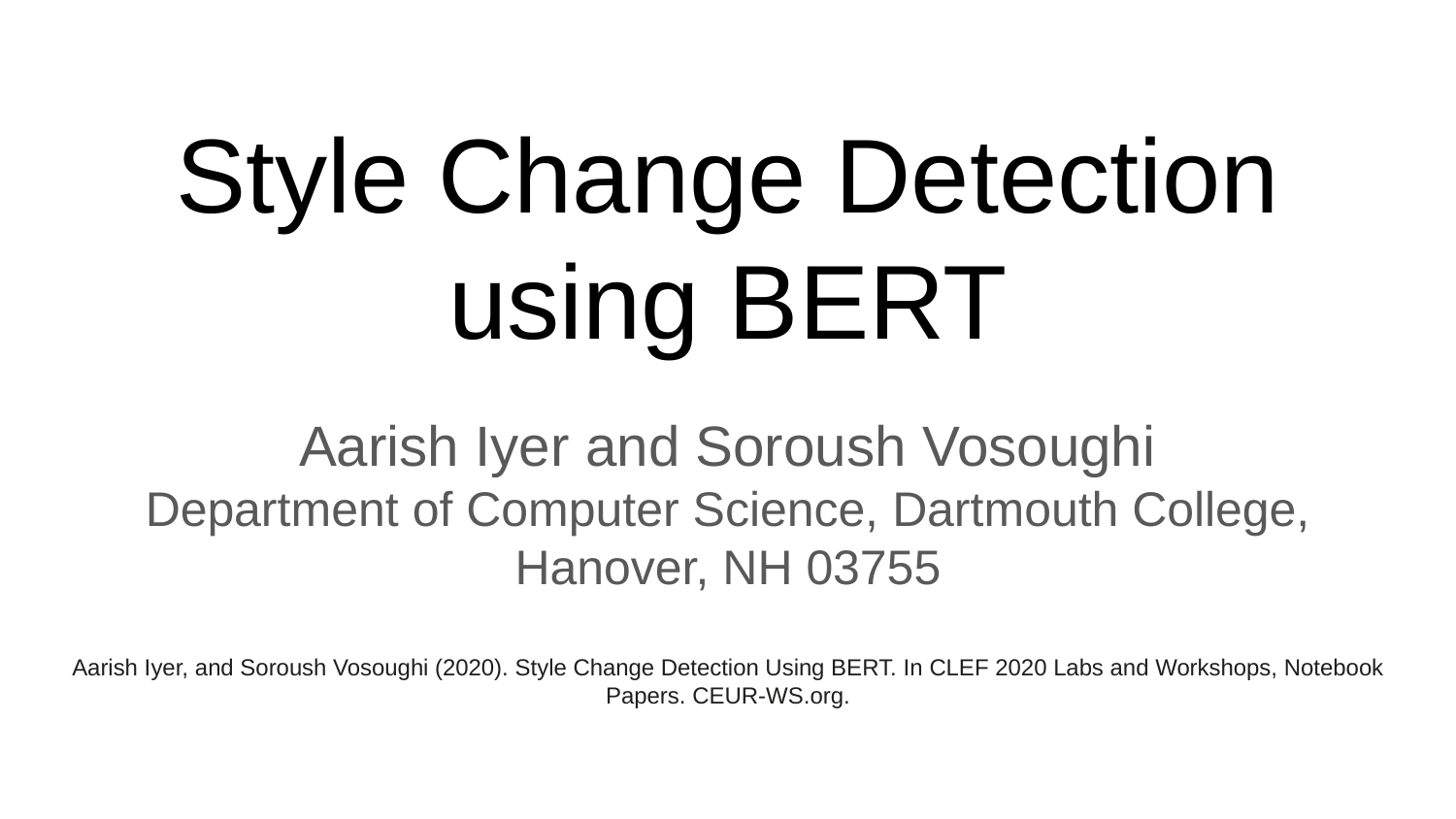

# Style Change Detection using BERT
Aarish Iyer and Soroush Vosoughi
Department of Computer Science, Dartmouth College, Hanover, NH 03755

Aarish Iyer, and Soroush Vosoughi (2020). Style Change Detection Using BERT. In CLEF 2020 Labs and Workshops, Notebook Papers. CEUR-WS.org.